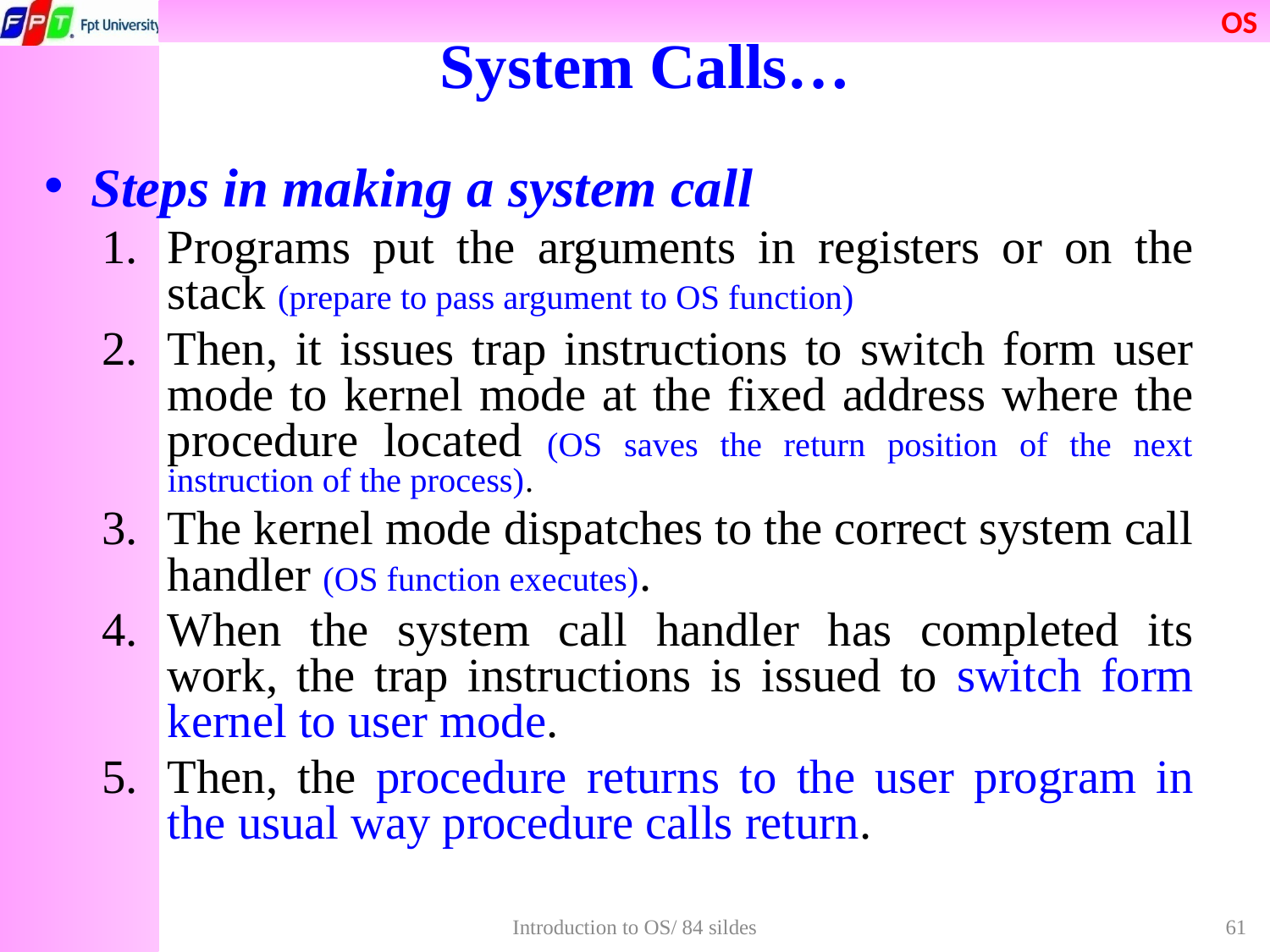

System Calls…
Steps in making a system call
Programs put the arguments in registers or on the stack (prepare to pass argument to OS function)
Then, it issues trap instructions to switch form user mode to kernel mode at the fixed address where the procedure located (OS saves the return position of the next instruction of the process).
The kernel mode dispatches to the correct system call handler (OS function executes).
When the system call handler has completed its work, the trap instructions is issued to switch form kernel to user mode.
Then, the procedure returns to the user program in the usual way procedure calls return.
Introduction to OS/ 84 sildes
61